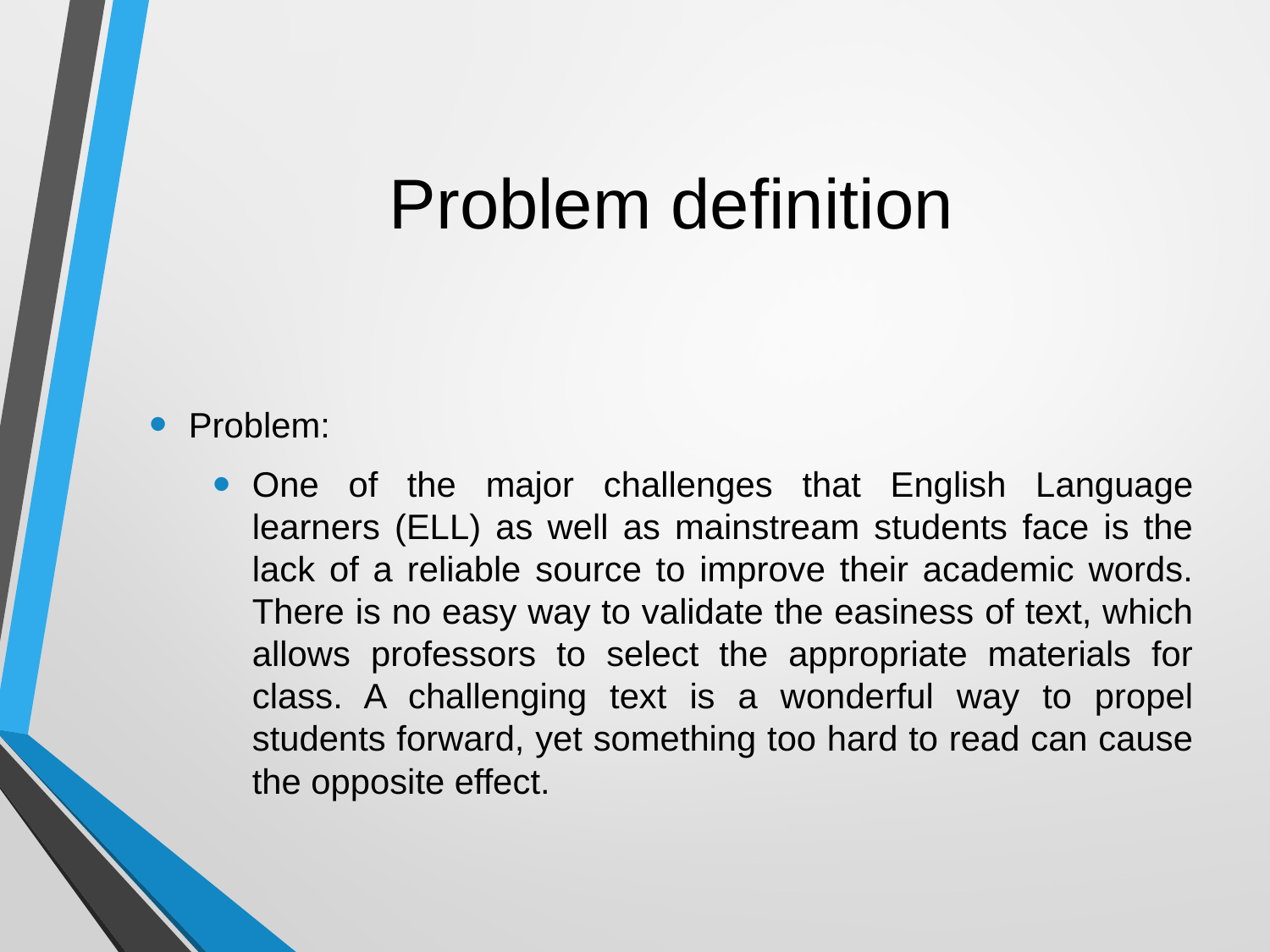

# Problem definition
Problem:
One of the major challenges that English Language learners (ELL) as well as mainstream students face is the lack of a reliable source to improve their academic words. There is no easy way to validate the easiness of text, which allows professors to select the appropriate materials for class. A challenging text is a wonderful way to propel students forward, yet something too hard to read can cause the opposite effect.